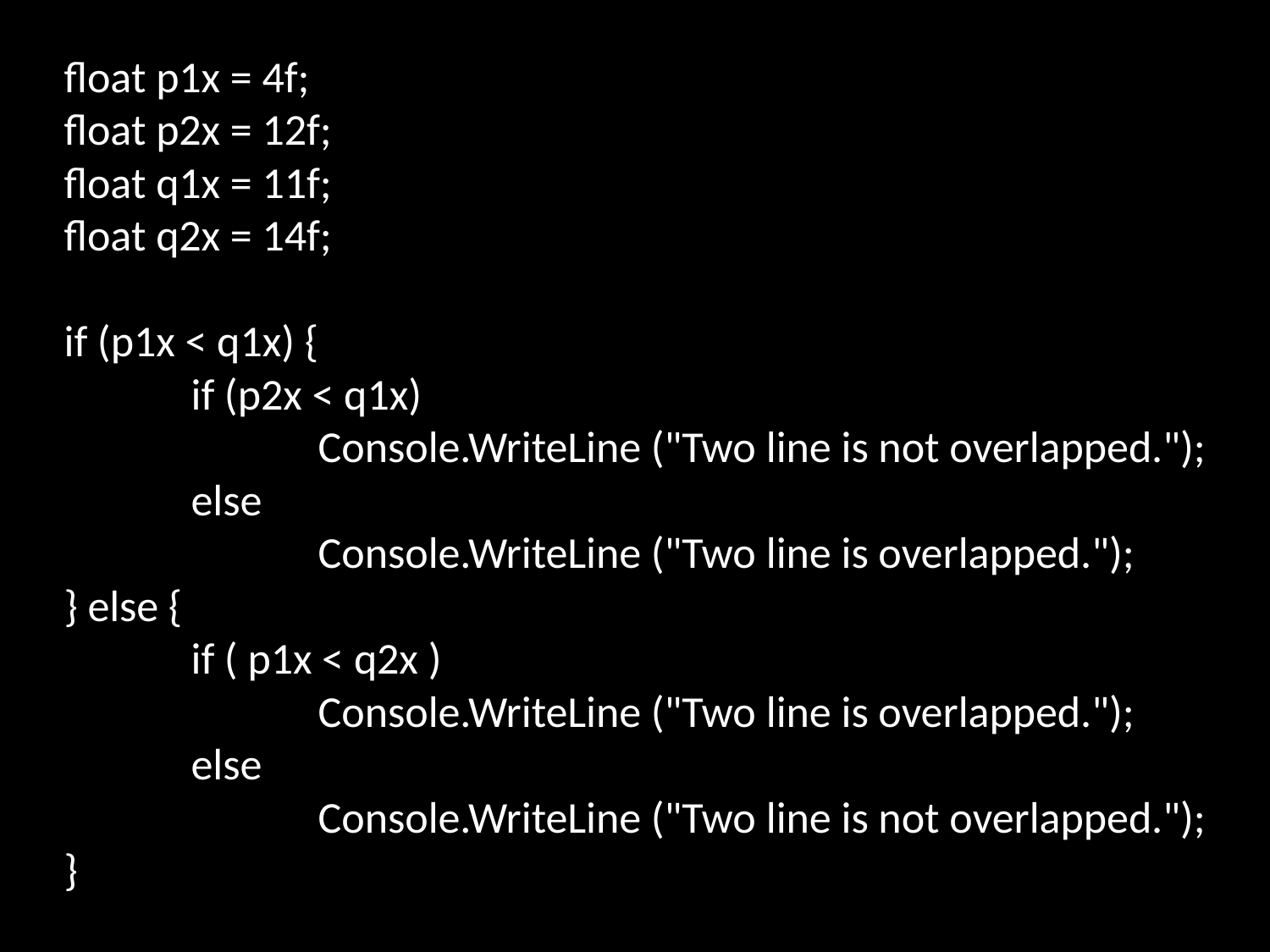

float p1x = 4f;
float p2x = 12f;
float q1x = 11f;
float q2x = 14f;

if (p1x < q1x) {
	if (p2x < q1x)
		Console.WriteLine ("Two line is not overlapped.");
	else
		Console.WriteLine ("Two line is overlapped.");
} else {
	if ( p1x < q2x )
		Console.WriteLine ("Two line is overlapped.");
	else
		Console.WriteLine ("Two line is not overlapped.");
}